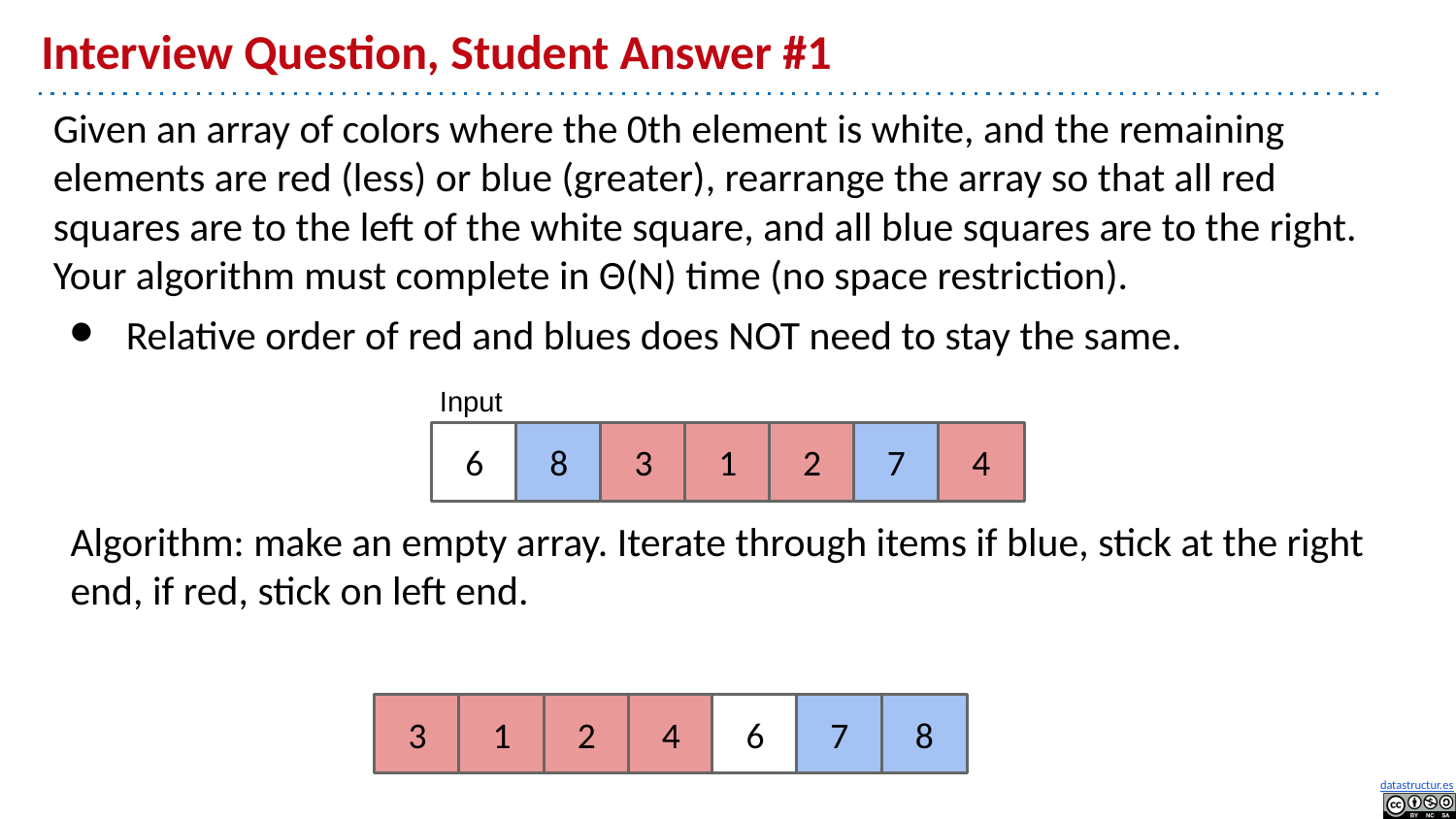

# Interview Question, Student Answer #1
Given an array of colors where the 0th element is white, and the remaining elements are red (less) or blue (greater), rearrange the array so that all red squares are to the left of the white square, and all blue squares are to the right. Your algorithm must complete in Θ(N) time (no space restriction).
Relative order of red and blues does NOT need to stay the same.
Input
6
8
3
1
2
7
4
Algorithm: make an empty array. Iterate through items if blue, stick at the right end, if red, stick on left end.
3
1
2
4
6
7
8